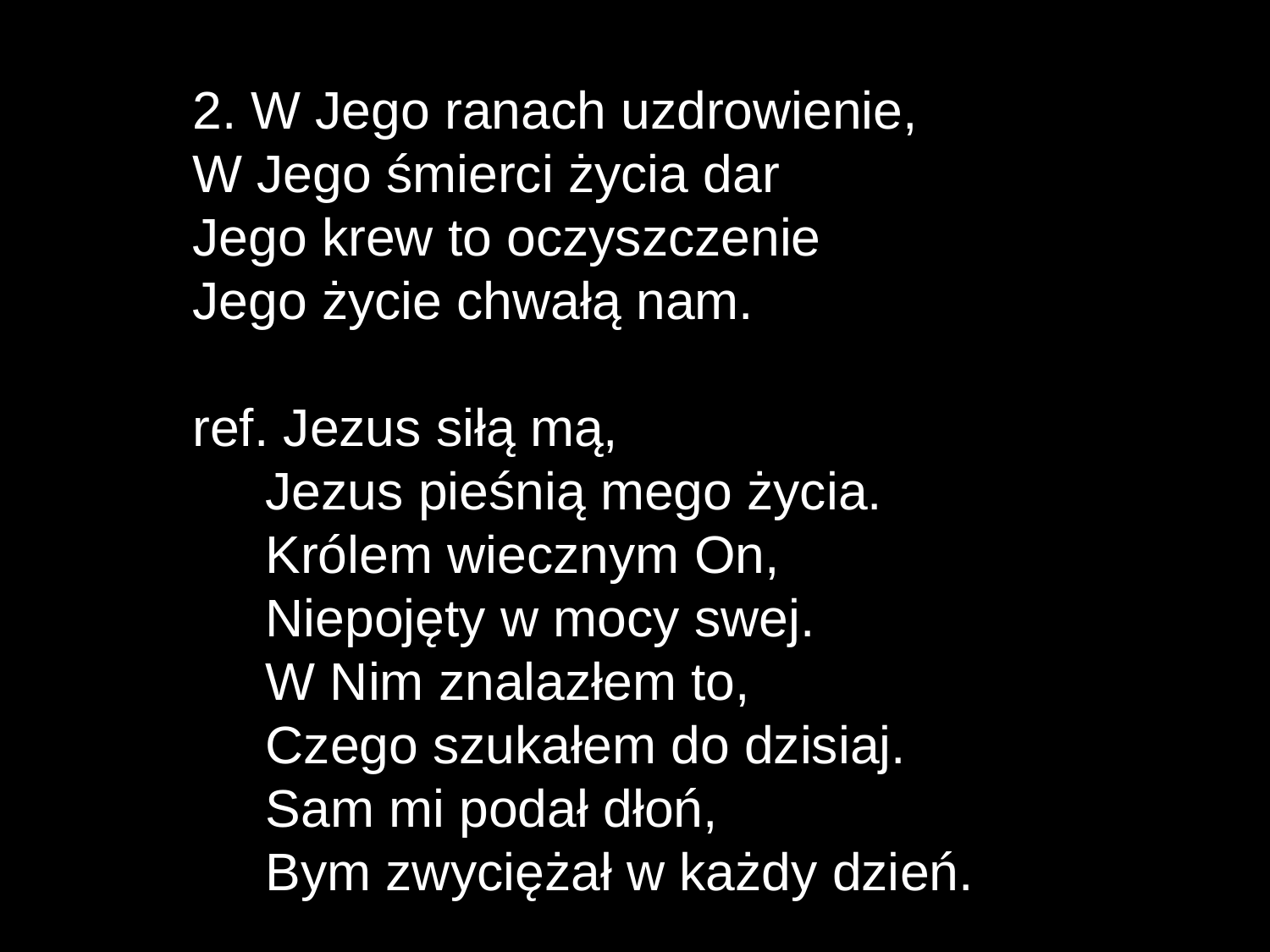

2. W Jego ranach uzdrowienie,
W Jego śmierci życia dar
Jego krew to oczyszczenie
Jego życie chwałą nam.

ref. Jezus siłą mą,
     Jezus pieśnią mego życia.
     Królem wiecznym On,
     Niepojęty w mocy swej.
     W Nim znalazłem to,
     Czego szukałem do dzisiaj.
     Sam mi podał dłoń,
     Bym zwyciężał w każdy dzień.